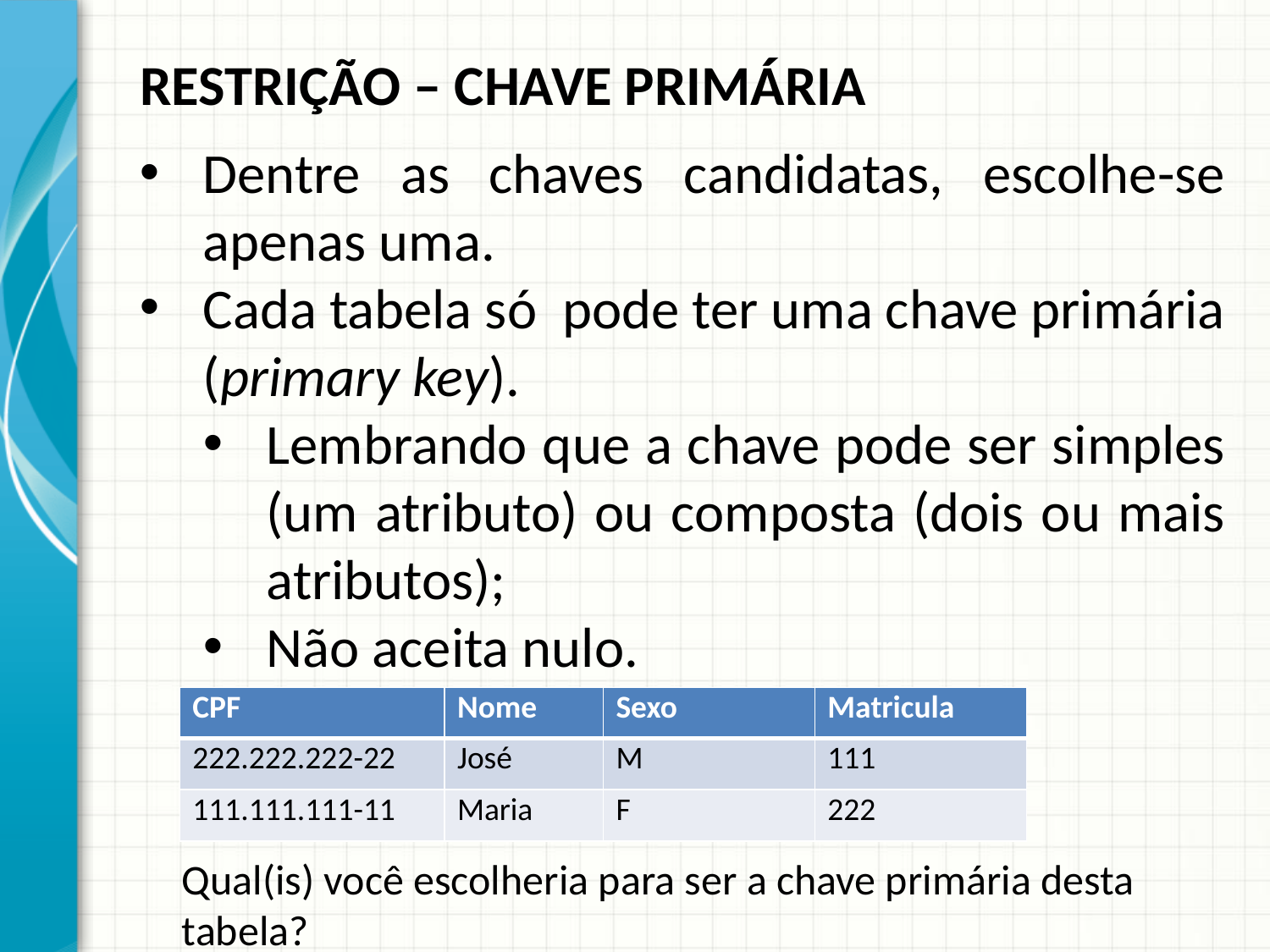

RESTRIÇÃO – CHAVE PRIMÁRIA

Dentre as chaves candidatas, escolhe-se apenas uma.
Cada tabela só  pode ter uma chave primária (primary key).
Lembrando que a chave pode ser simples (um atributo) ou composta (dois ou mais atributos);
Não aceita nulo.
| CPF | Nome | Sexo | Matricula |
| --- | --- | --- | --- |
| 222.222.222-22 | José | M | 111 |
| 111.111.111-11 | Maria | F | 222 |
Qual(is) você escolheria para ser a chave primária desta tabela?